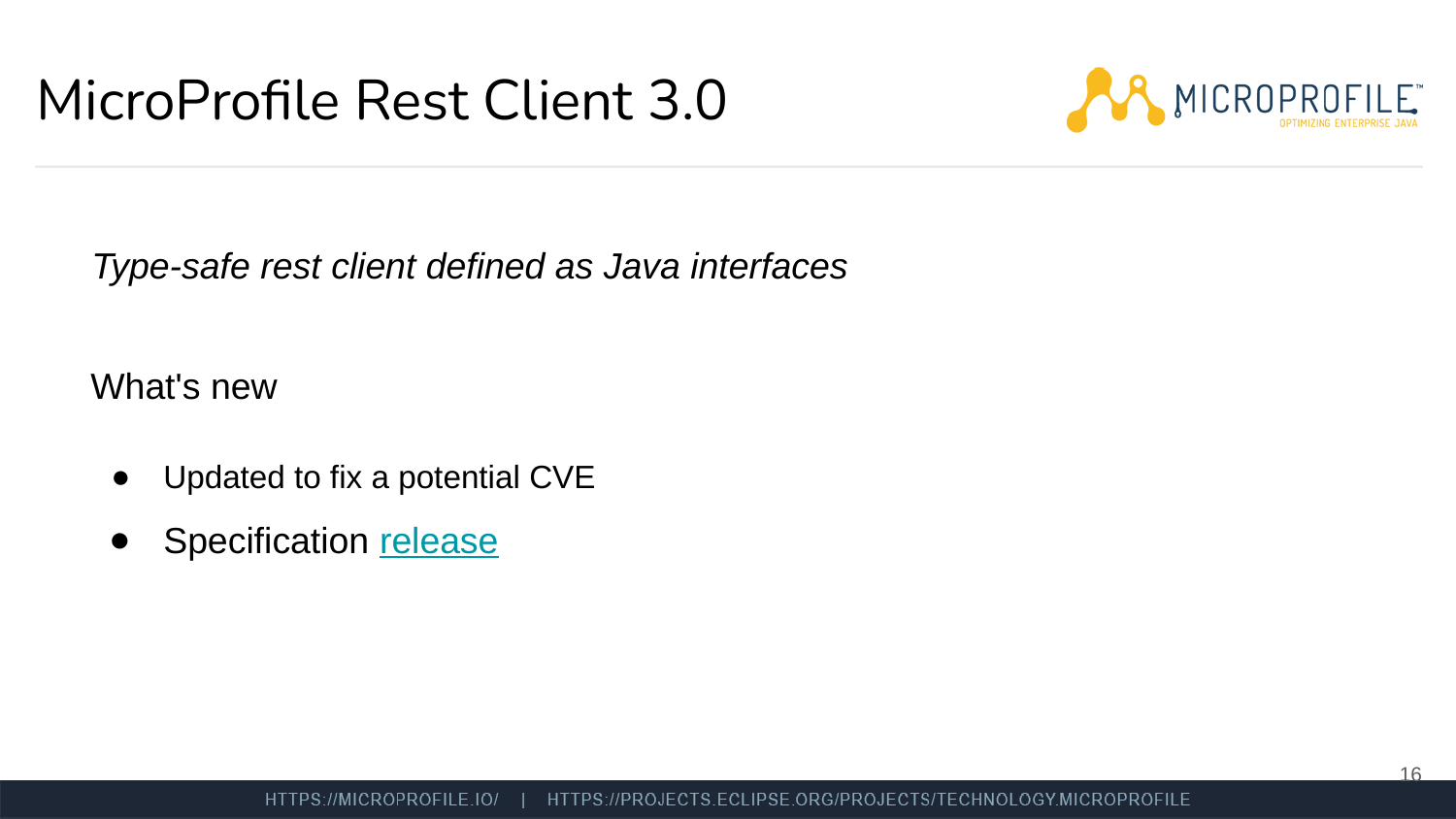

# MicroProfile Rest Client 3.0
Type-safe rest client defined as Java interfaces
What's new
Updated to fix a potential CVE
Specification release
16